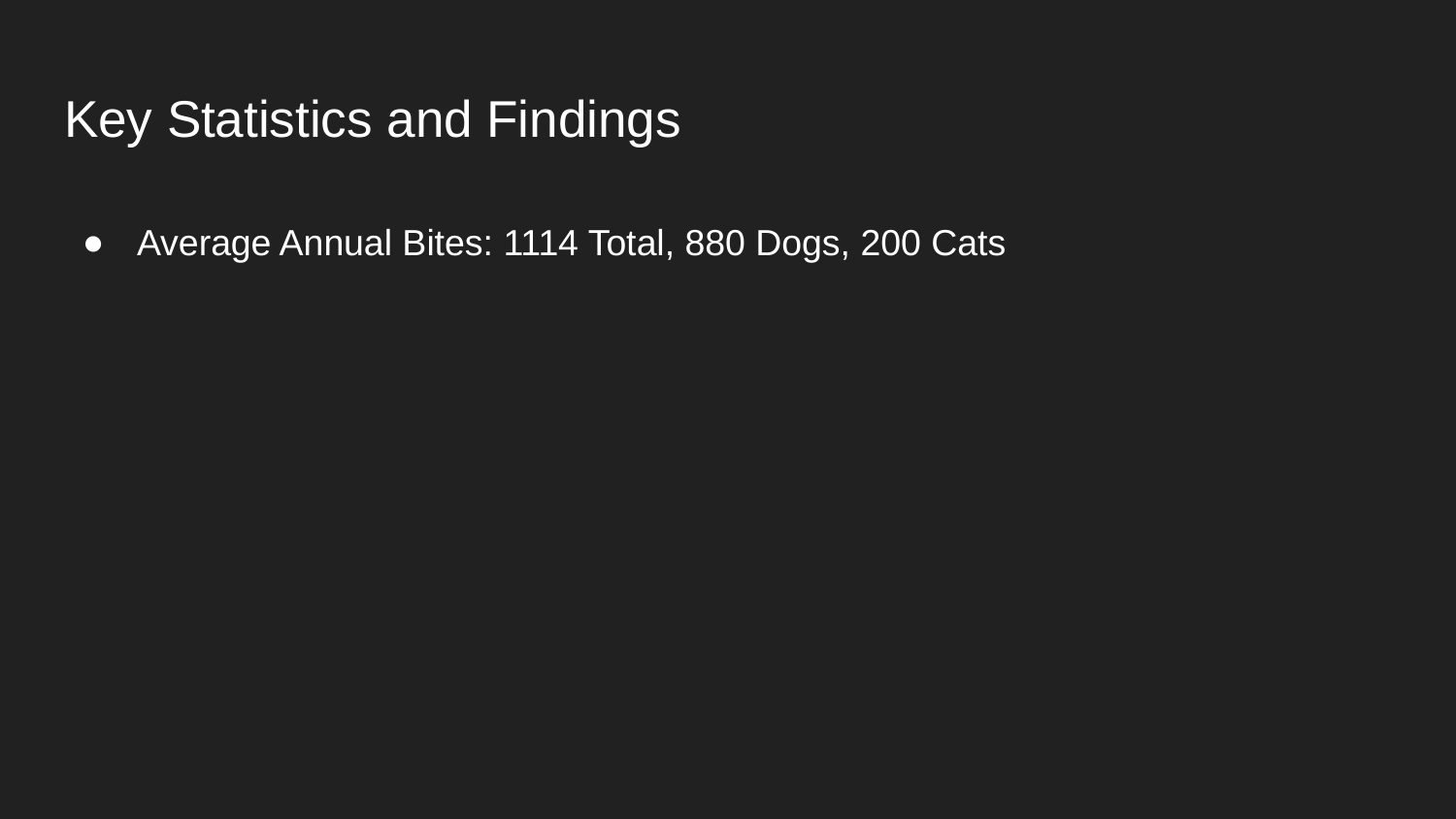

# Key Statistics and Findings
Average Annual Bites: 1114 Total, 880 Dogs, 200 Cats